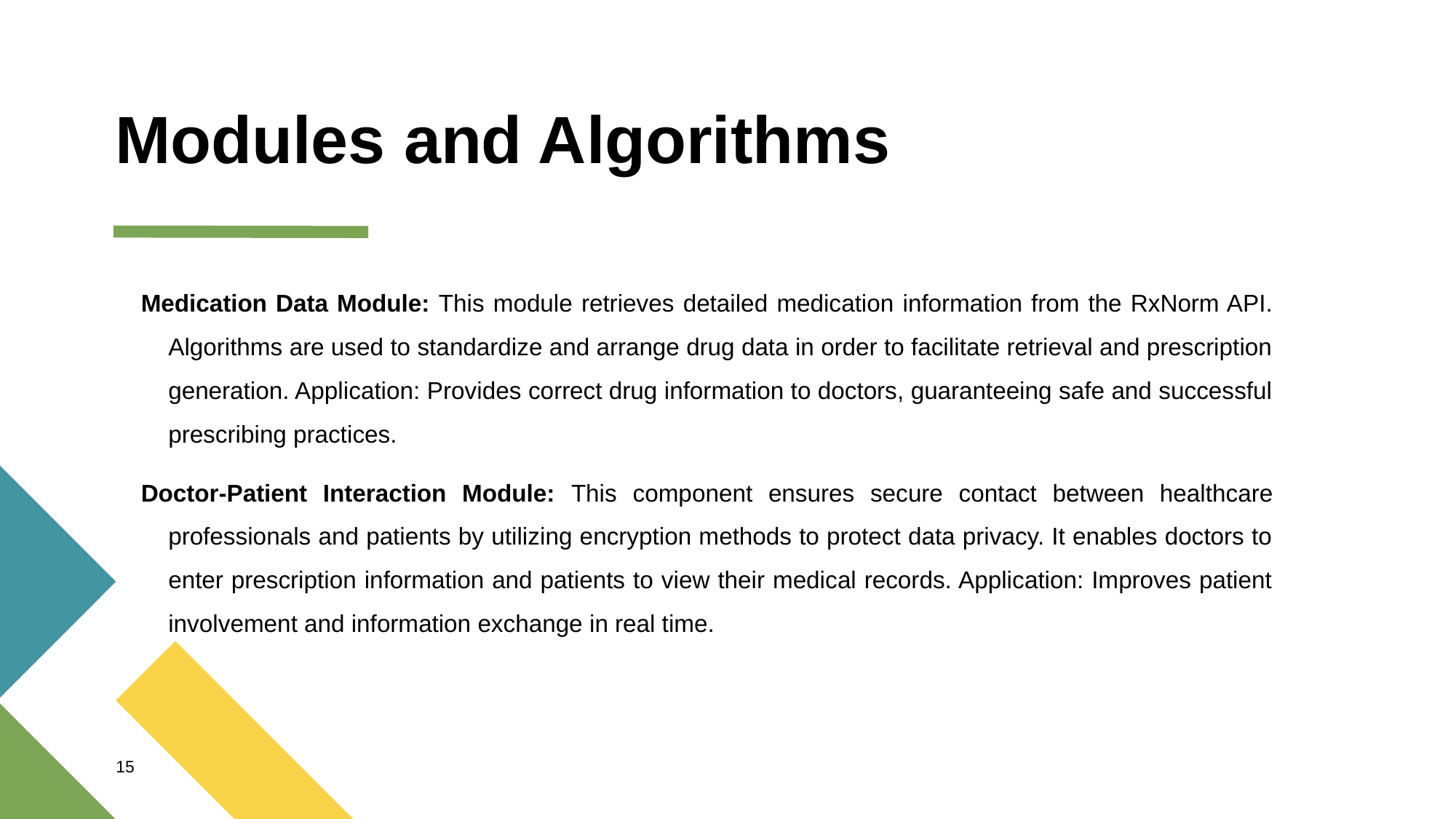

# Modules and Algorithms
Medication Data Module: This module retrieves detailed medication information from the RxNorm API. Algorithms are used to standardize and arrange drug data in order to facilitate retrieval and prescription generation. Application: Provides correct drug information to doctors, guaranteeing safe and successful prescribing practices.
Doctor-Patient Interaction Module: This component ensures secure contact between healthcare professionals and patients by utilizing encryption methods to protect data privacy. It enables doctors to enter prescription information and patients to view their medical records. Application: Improves patient involvement and information exchange in real time.
15